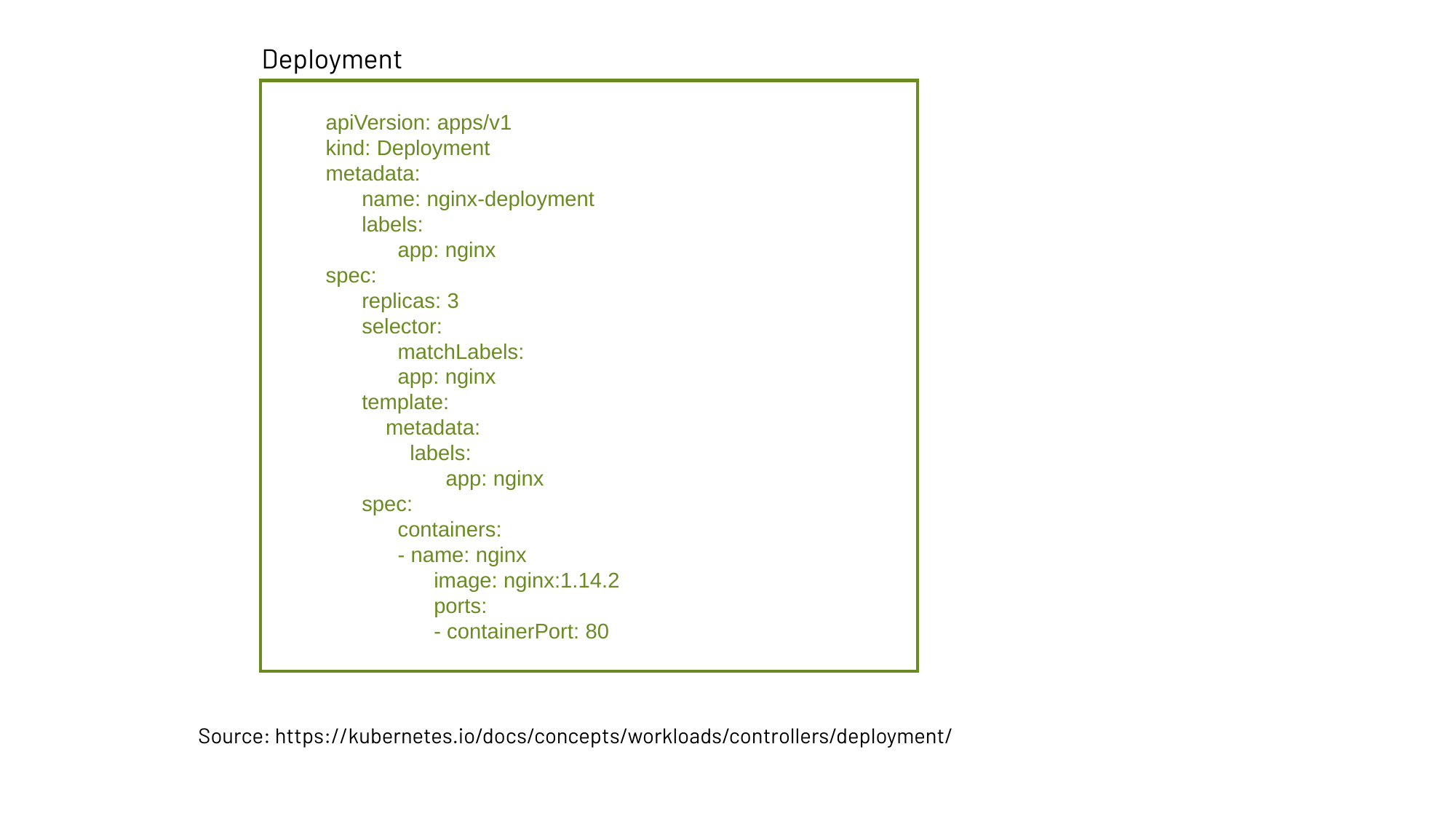

Deployment
apiVersion: apps/v1
kind: Deployment
metadata:
      name: nginx-deployment
      labels:
            app: nginx
spec:
      replicas: 3
      selector:
            matchLabels:
            app: nginx
      template:
          metadata:
              labels:
                    app: nginx
      spec:
            containers:
            - name: nginx
                  image: nginx:1.14.2
                  ports:
                  - containerPort: 80
Source: https://kubernetes.io/docs/concepts/workloads/controllers/deployment/